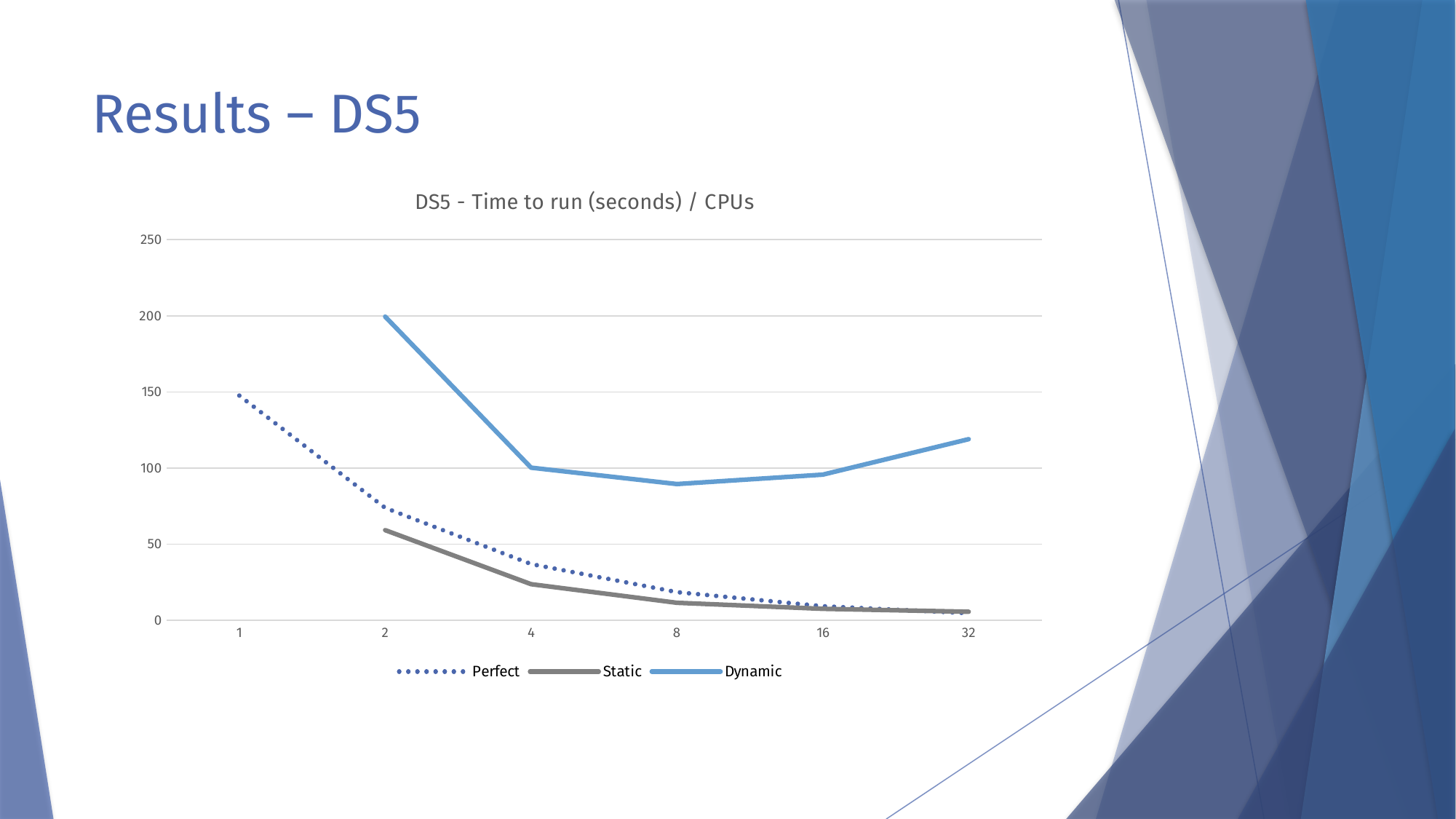

# Results – DS5

### Chart: DS5 - Time to run (seconds) / CPUs

| Category | Perfect | Static | Dynamic |
|---|---|---|---|
| 1 | 147.579 | None | None |
| 2 | 73.7895 | 59.172031 | 199.432623 |
| 4 | 36.89475 | 23.670677 | 100.216586 |
| 8 | 18.447375 | 11.454482 | 89.444863 |
| 16 | 9.2236875 | 7.484234 | 95.633289 |
| 32 | 4.61184375 | 5.589326 | 118.920745 |